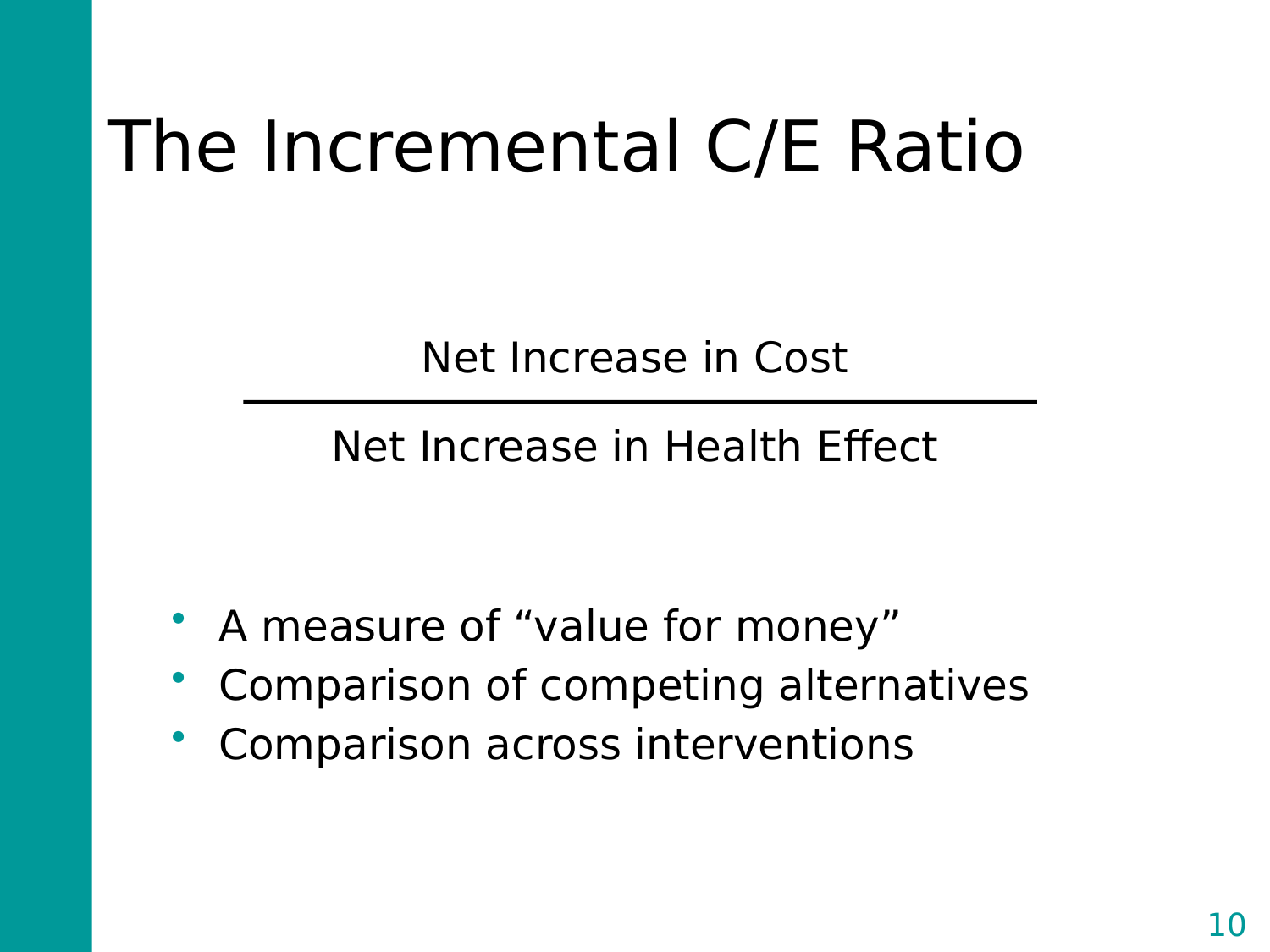

The Incremental C/E Ratio
Net Increase in Cost

Net Increase in Health Effect
A measure of “value for money”
Comparison of competing alternatives
Comparison across interventions
10